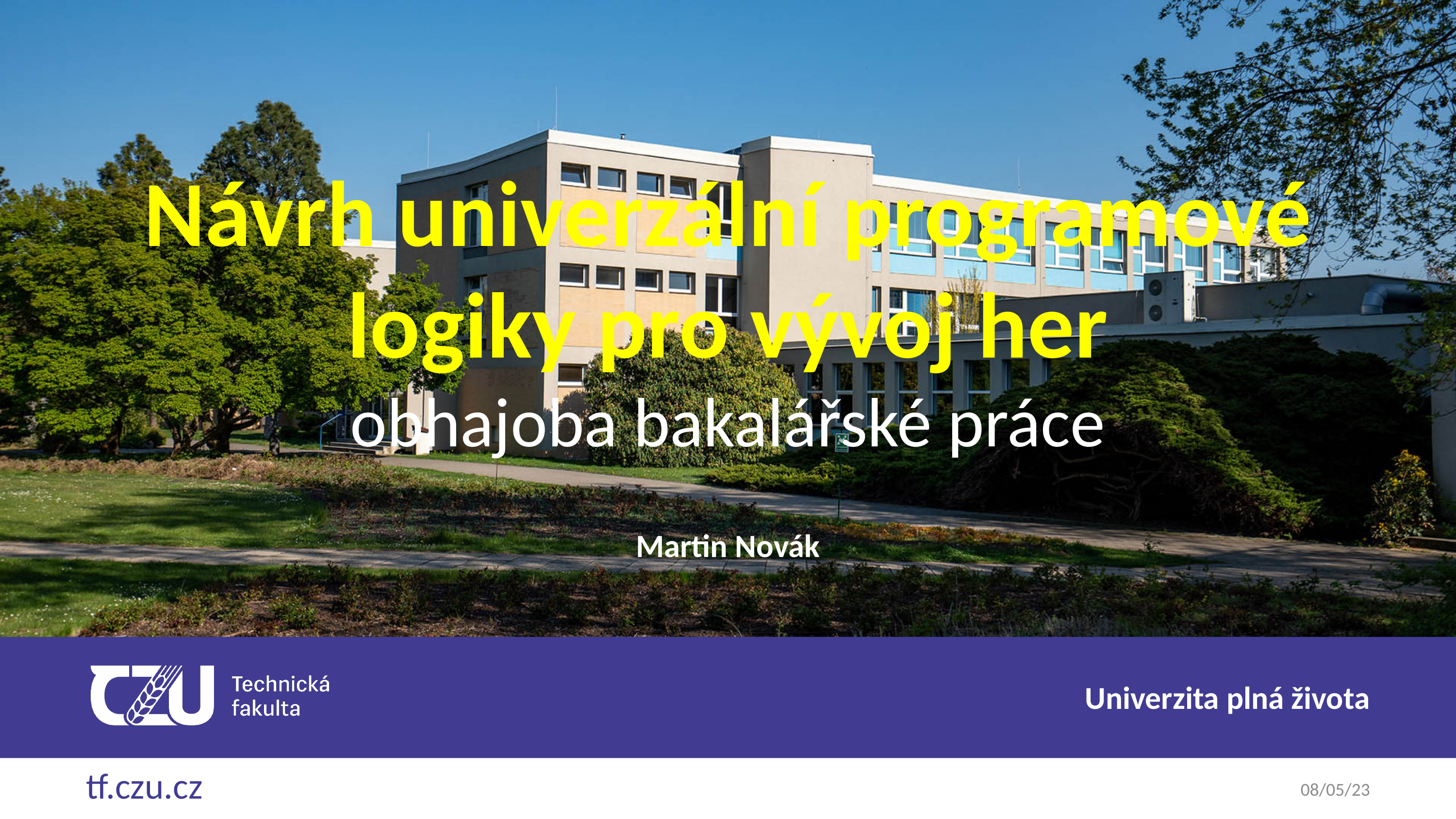

Návrh univerzální programové logiky pro vývoj her
obhajoba bakalářské práce
Martin Novák

08/05/23